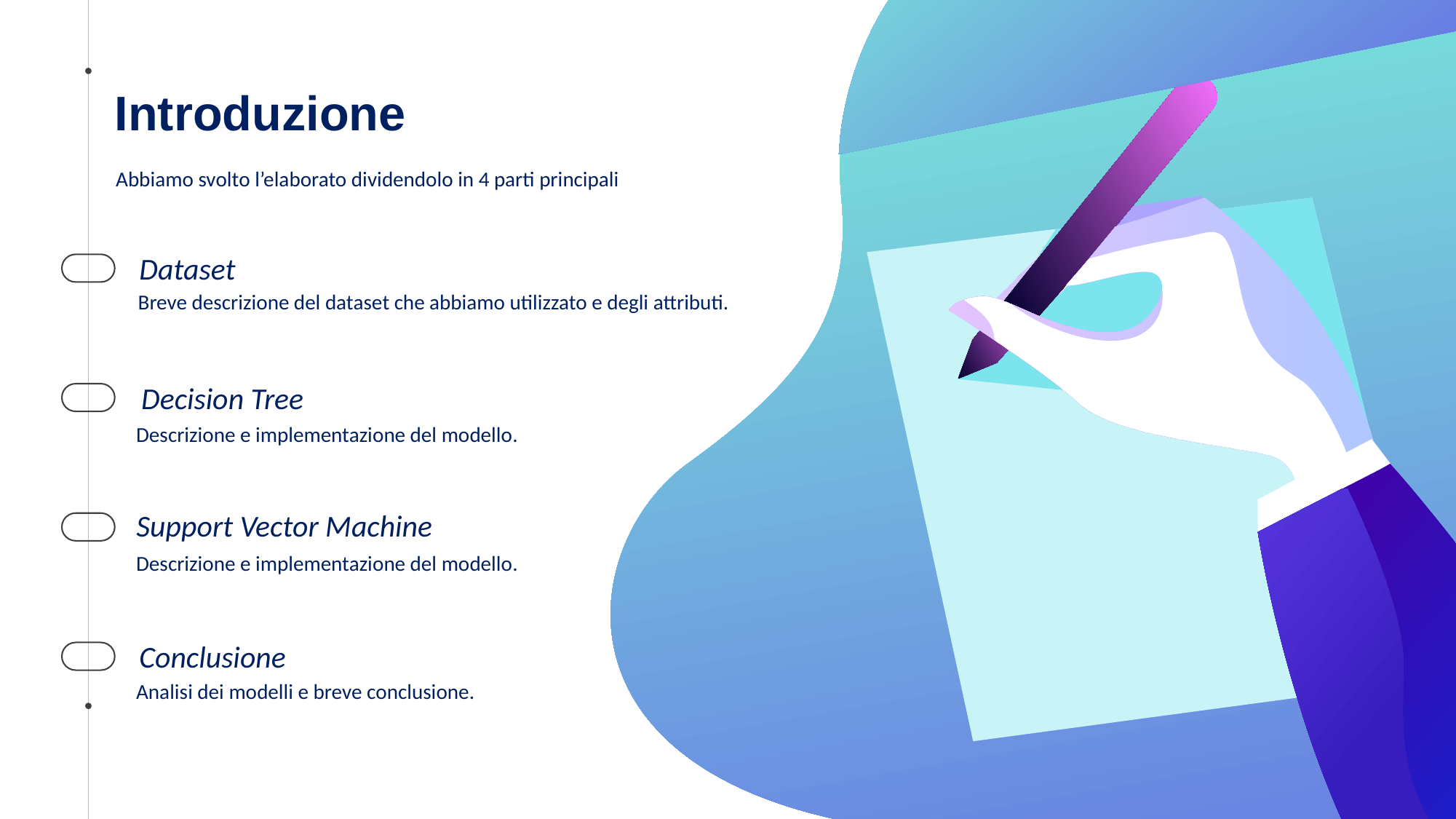

Introduzione
Abbiamo svolto l’elaborato dividendolo in 4 parti principali
Dataset

Decision Tree

Support Vector Machine
Conclusione

Breve descrizione del dataset che abbiamo utilizzato e degli attributi.
Descrizione e implementazione del modello.
Descrizione e implementazione del modello.
Analisi dei modelli e breve conclusione.